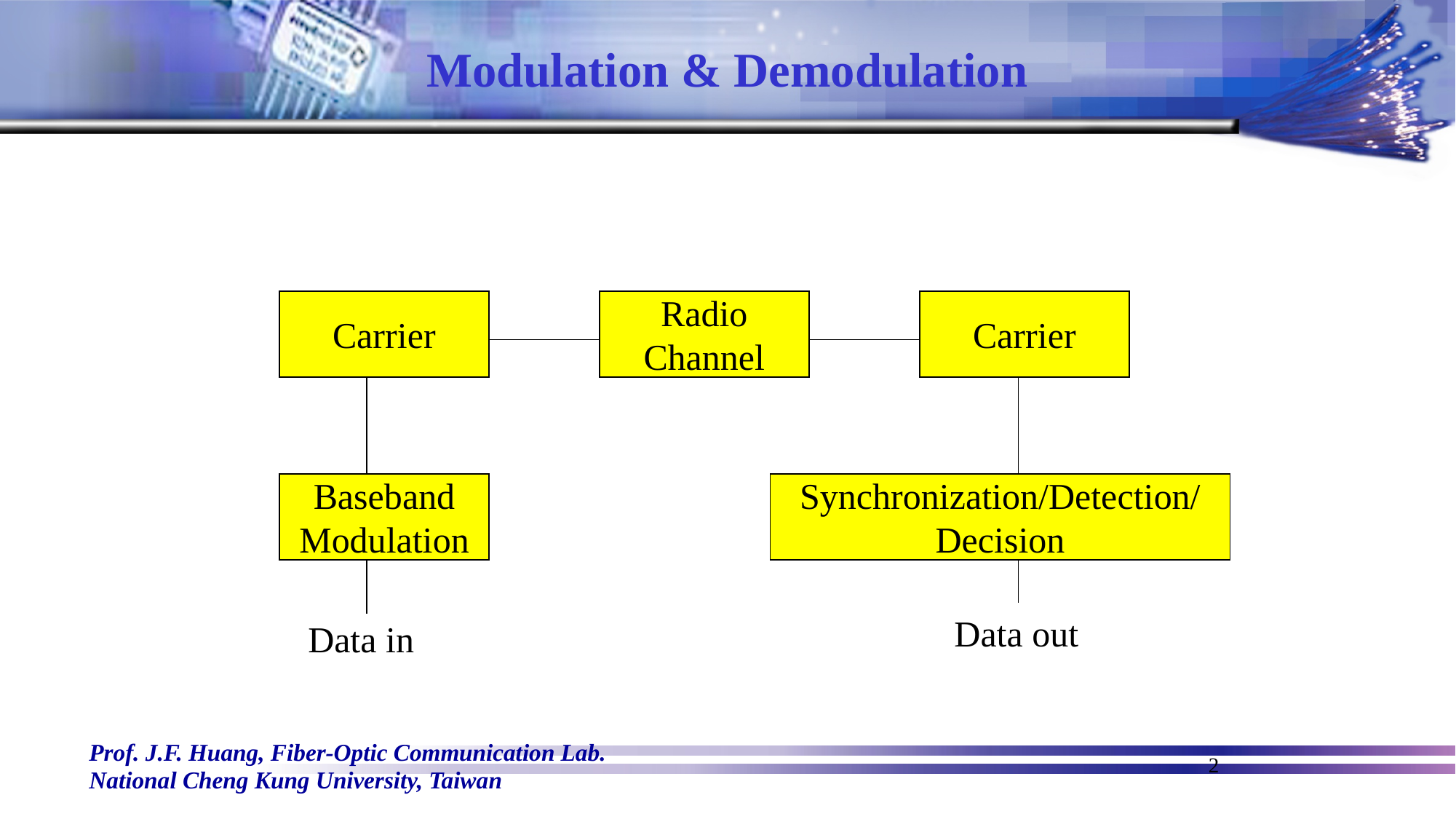

# Modulation & Demodulation
Carrier
Radio
Channel
Carrier

Baseband
Modulation
Synchronization/Detection/
Decision
Data out
Data in
2